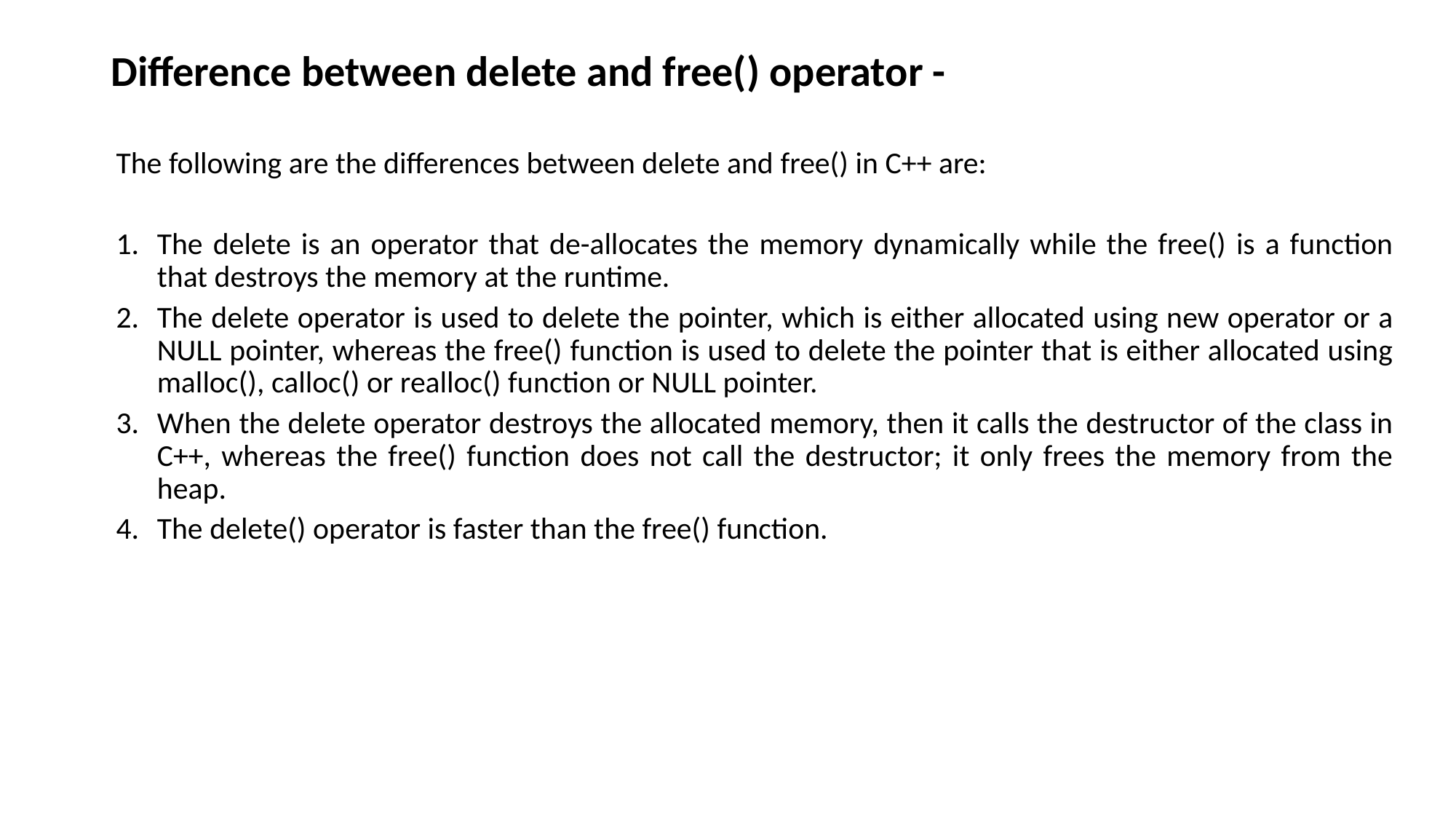

# Difference between delete and free() operator -
The following are the differences between delete and free() in C++ are:

The delete is an operator that de-allocates the memory dynamically while the free() is a function that destroys the memory at the runtime.
The delete operator is used to delete the pointer, which is either allocated using new operator or a NULL pointer, whereas the free() function is used to delete the pointer that is either allocated using malloc(), calloc() or realloc() function or NULL pointer.
When the delete operator destroys the allocated memory, then it calls the destructor of the class in C++, whereas the free() function does not call the destructor; it only frees the memory from the heap.
The delete() operator is faster than the free() function.